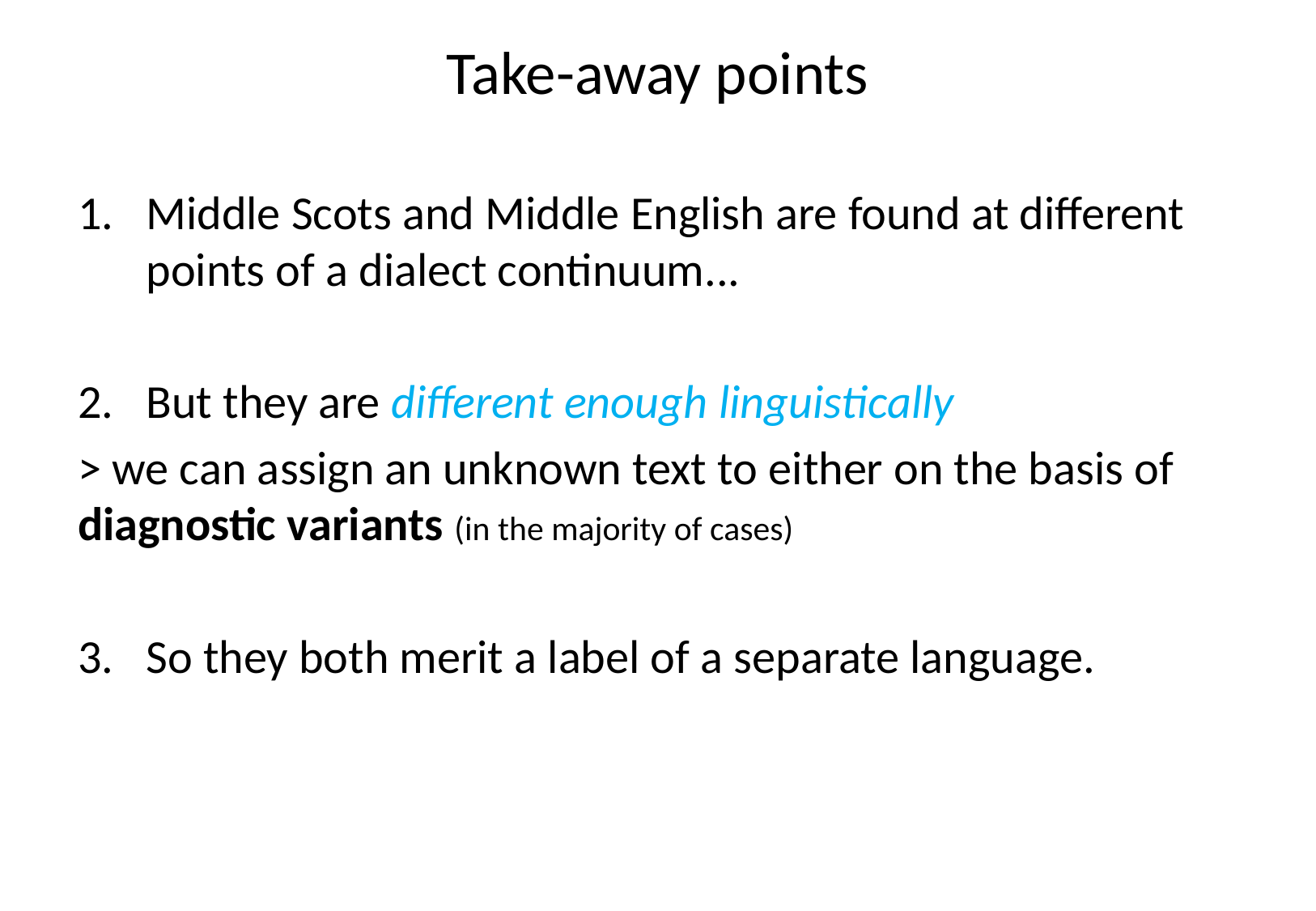

# Take-away points
Middle Scots and Middle English are found at different points of a dialect continuum...

But they are different enough linguistically
> we can assign an unknown text to either on the basis of diagnostic variants (in the majority of cases)

So they both merit a label of a separate language.